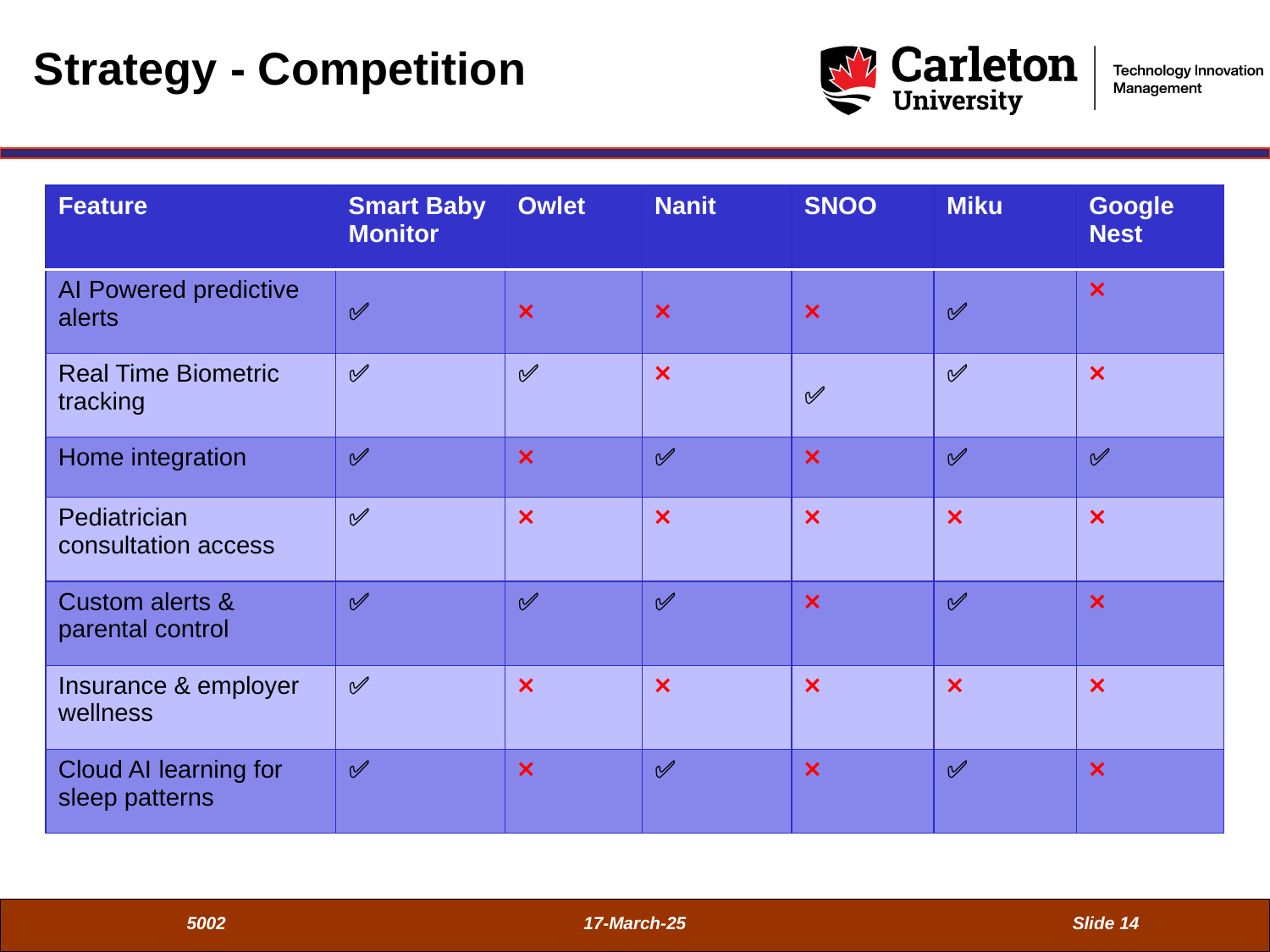

Strategy - Competition
| Feature | Smart Baby Monitor | Owlet | Nanit | SNOO | Miku | Google Nest |
| --- | --- | --- | --- | --- | --- | --- |
| AI Powered predictive alerts | ✅ | ❌ | ❌ | ❌ | ✅ | ❌ |
| Real Time Biometric tracking | ✅ | ✅ | ❌ | ✅ | ✅ | ❌ |
| Home integration | ✅ | ❌ | ✅ | ❌ | ✅ | ✅ |
| Pediatrician consultation access | ✅ | ❌ | ❌ | ❌ | ❌ | ❌ |
| Custom alerts & parental control | ✅ | ✅ | ✅ | ❌ | ✅ | ❌ |
| Insurance & employer wellness | ✅ | ❌ | ❌ | ❌ | ❌ | ❌ |
| Cloud AI learning for sleep patterns | ✅ | ❌ | ✅ | ❌ | ✅ | ❌ |
5002
17-March-25

Slide 14